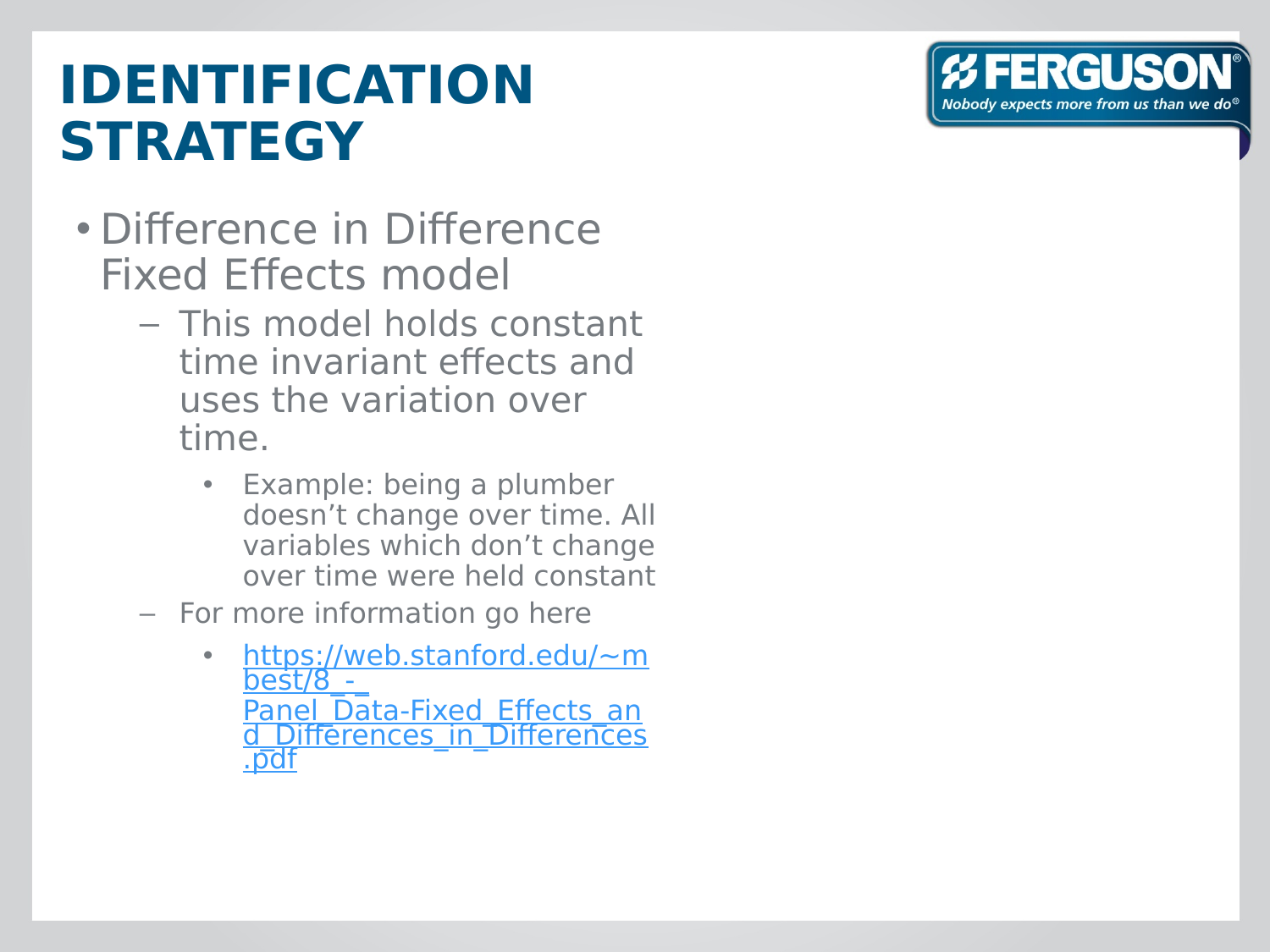

# Identification strategy
Difference in Difference Fixed Effects model
This model holds constant time invariant effects and uses the variation over time.
Example: being a plumber doesn’t change over time. All variables which don’t change over time were held constant
For more information go here
https://web.stanford.edu/~mbest/8_-_Panel_Data-Fixed_Effects_and_Differences_in_Differences.pdf